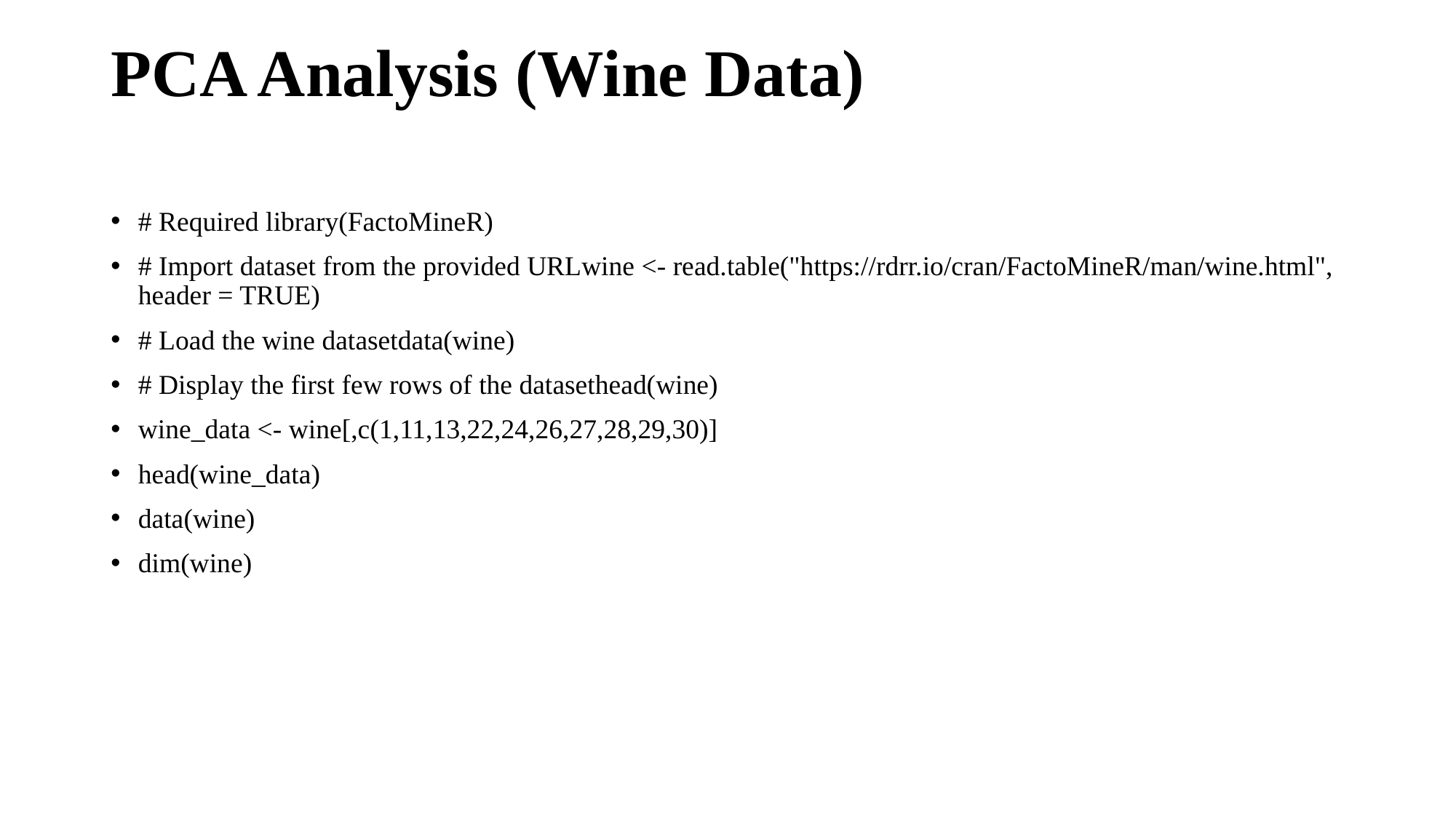

# PCA Analysis (Wine Data)
# Required library(FactoMineR)
# Import dataset from the provided URLwine <- read.table("https://rdrr.io/cran/FactoMineR/man/wine.html", header = TRUE)
# Load the wine datasetdata(wine)
# Display the first few rows of the datasethead(wine)
wine_data <- wine[,c(1,11,13,22,24,26,27,28,29,30)]
head(wine_data)
data(wine)
dim(wine)